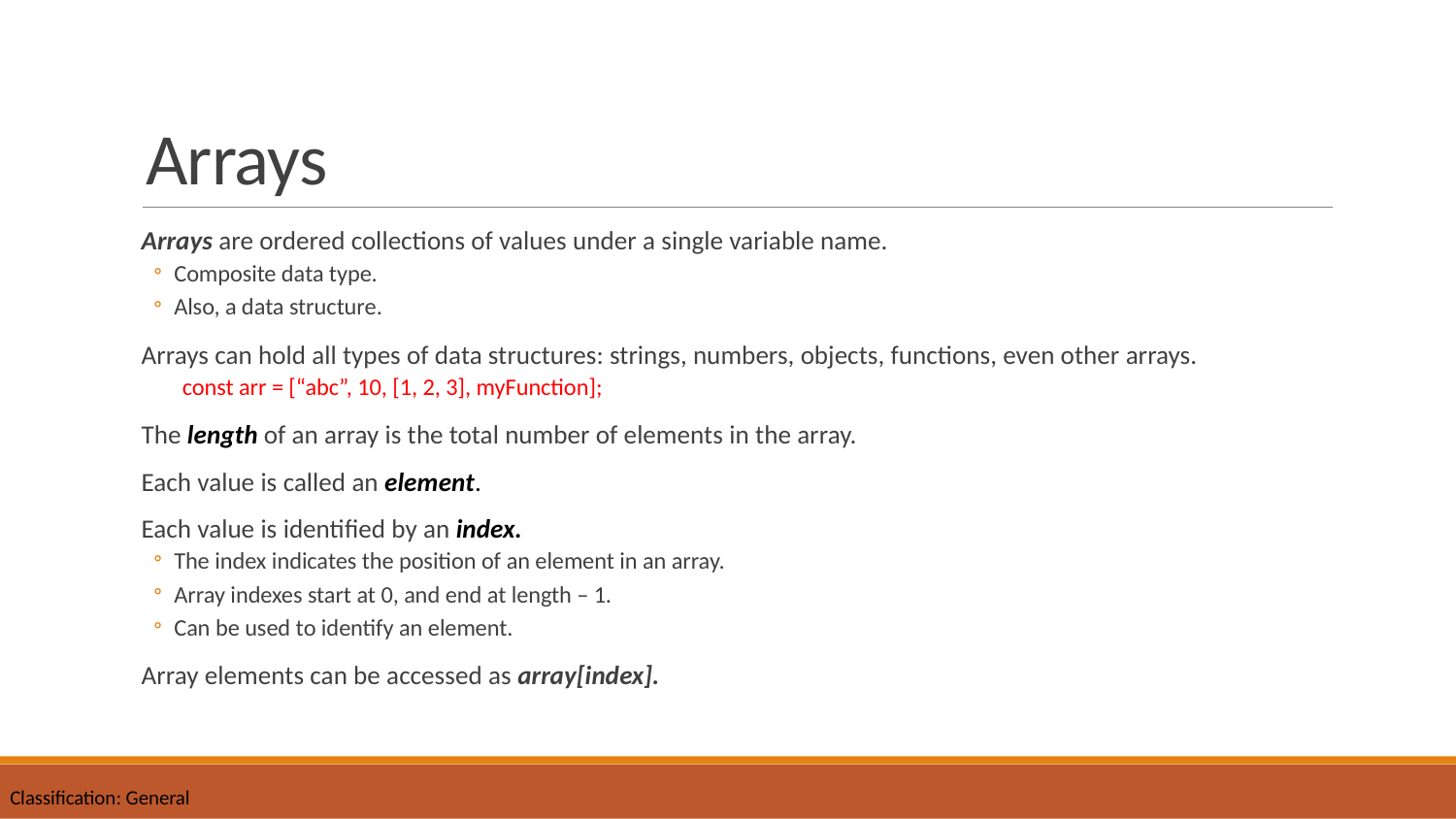

# Arrays
Arrays are ordered collections of values under a single variable name.
Composite data type.
Also, a data structure.
Arrays can hold all types of data structures: strings, numbers, objects, functions, even other arrays.
	const arr = [“abc”, 10, [1, 2, 3], myFunction];
The length of an array is the total number of elements in the array.
Each value is called an element.
Each value is identified by an index.
The index indicates the position of an element in an array.
Array indexes start at 0, and end at length – 1.
Can be used to identify an element.
Array elements can be accessed as array[index].